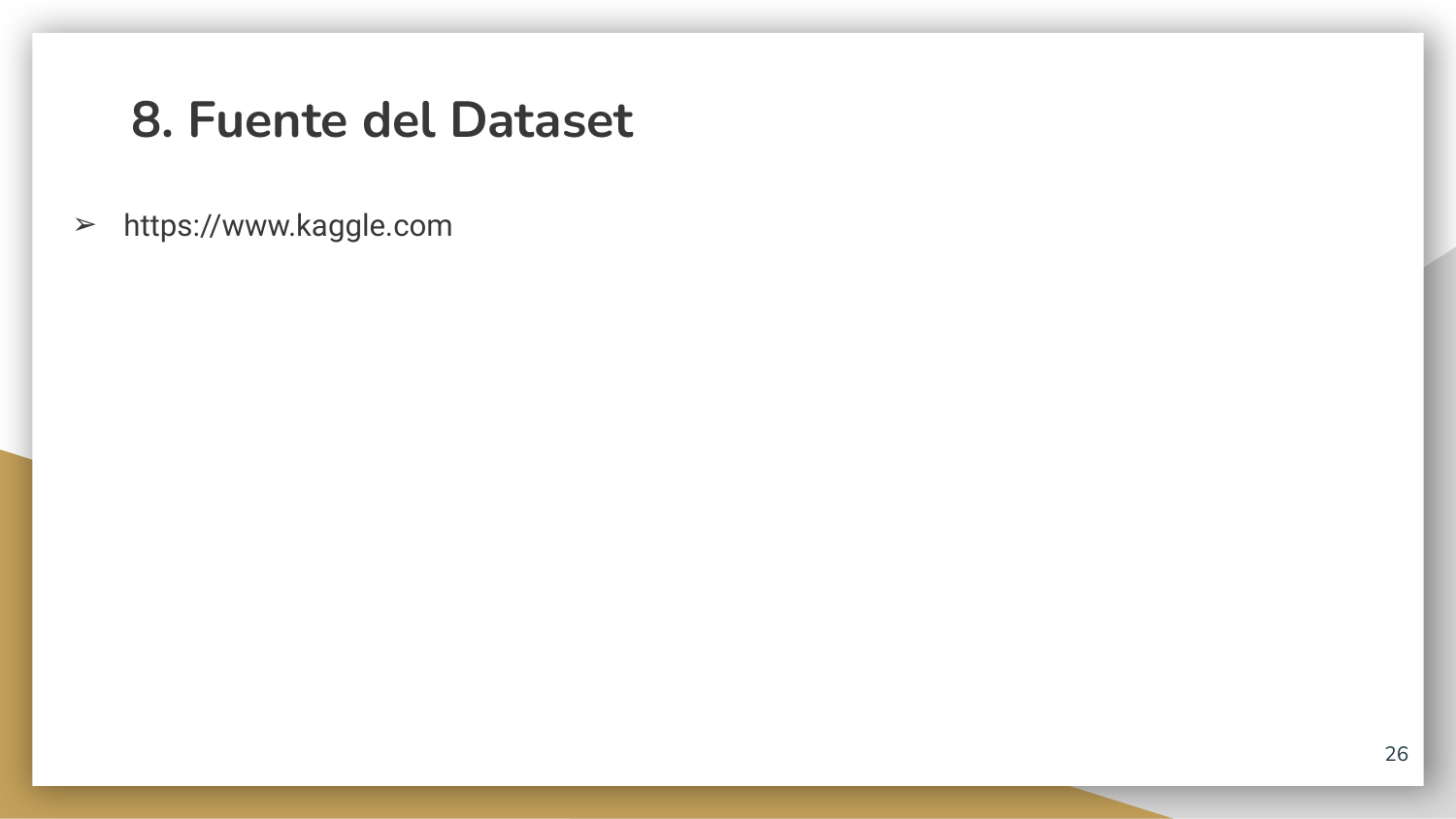

# 8. Fuente del Dataset
https://www.kaggle.com
26